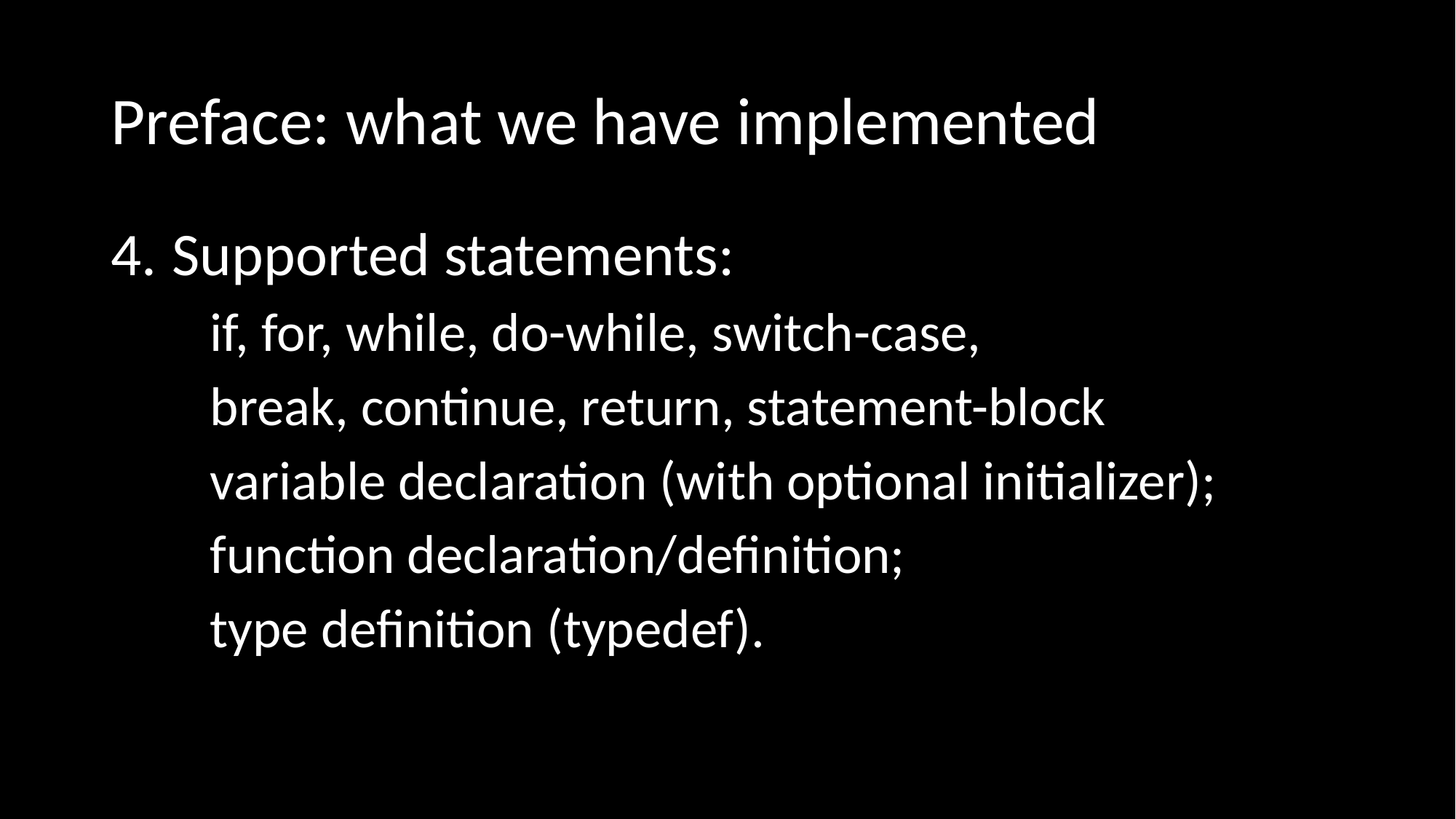

# Preface: what we have implemented
Supported statements:
        if, for, while, do-while, switch-case,
        break, continue, return, statement-block
        variable declaration (with optional initializer);
        function declaration/definition;
        type definition (typedef).